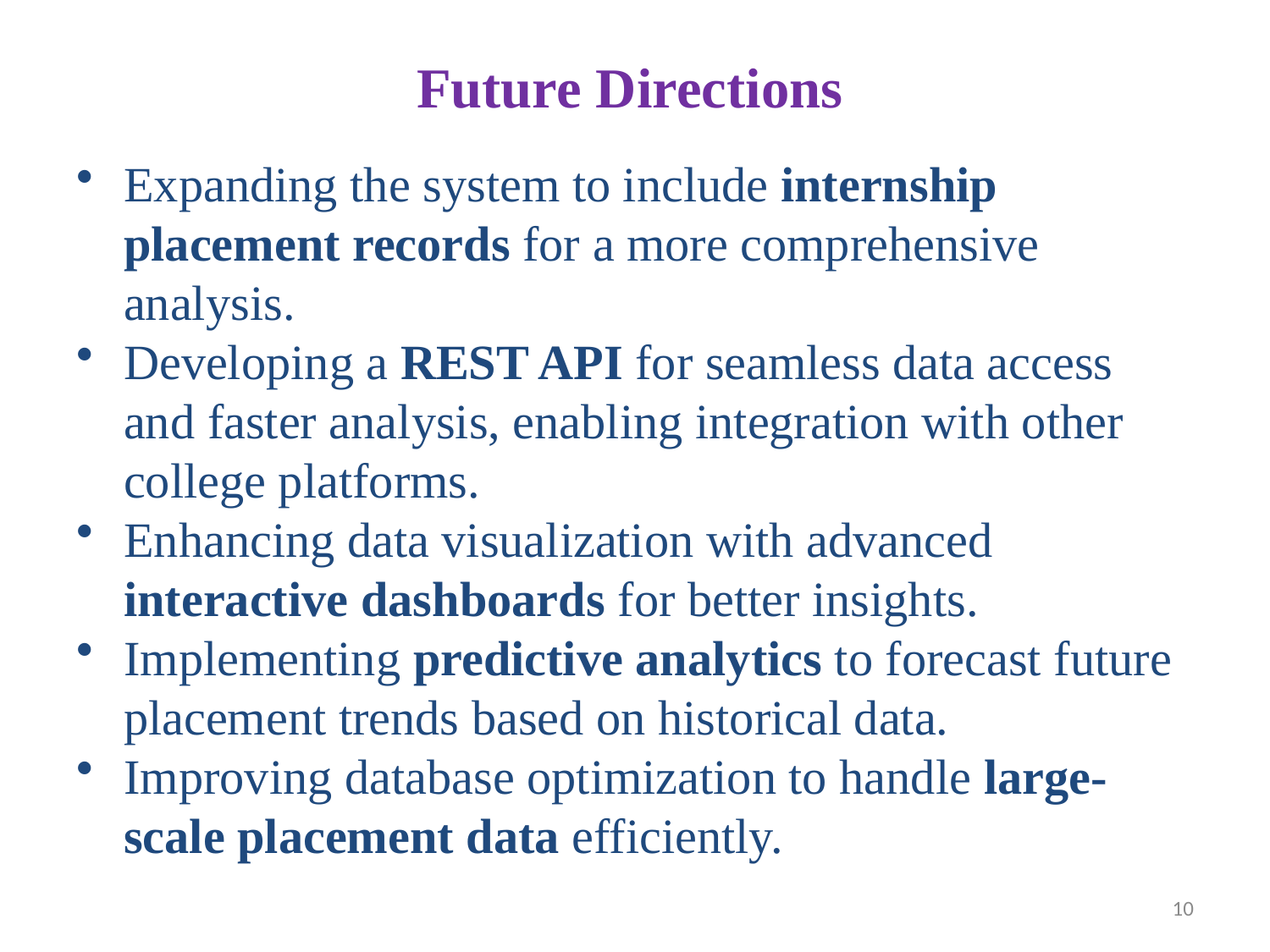

# Future Directions
Expanding the system to include internship placement records for a more comprehensive analysis.
Developing a REST API for seamless data access and faster analysis, enabling integration with other college platforms.
Enhancing data visualization with advanced interactive dashboards for better insights.
Implementing predictive analytics to forecast future placement trends based on historical data.
Improving database optimization to handle large-scale placement data efficiently.

10